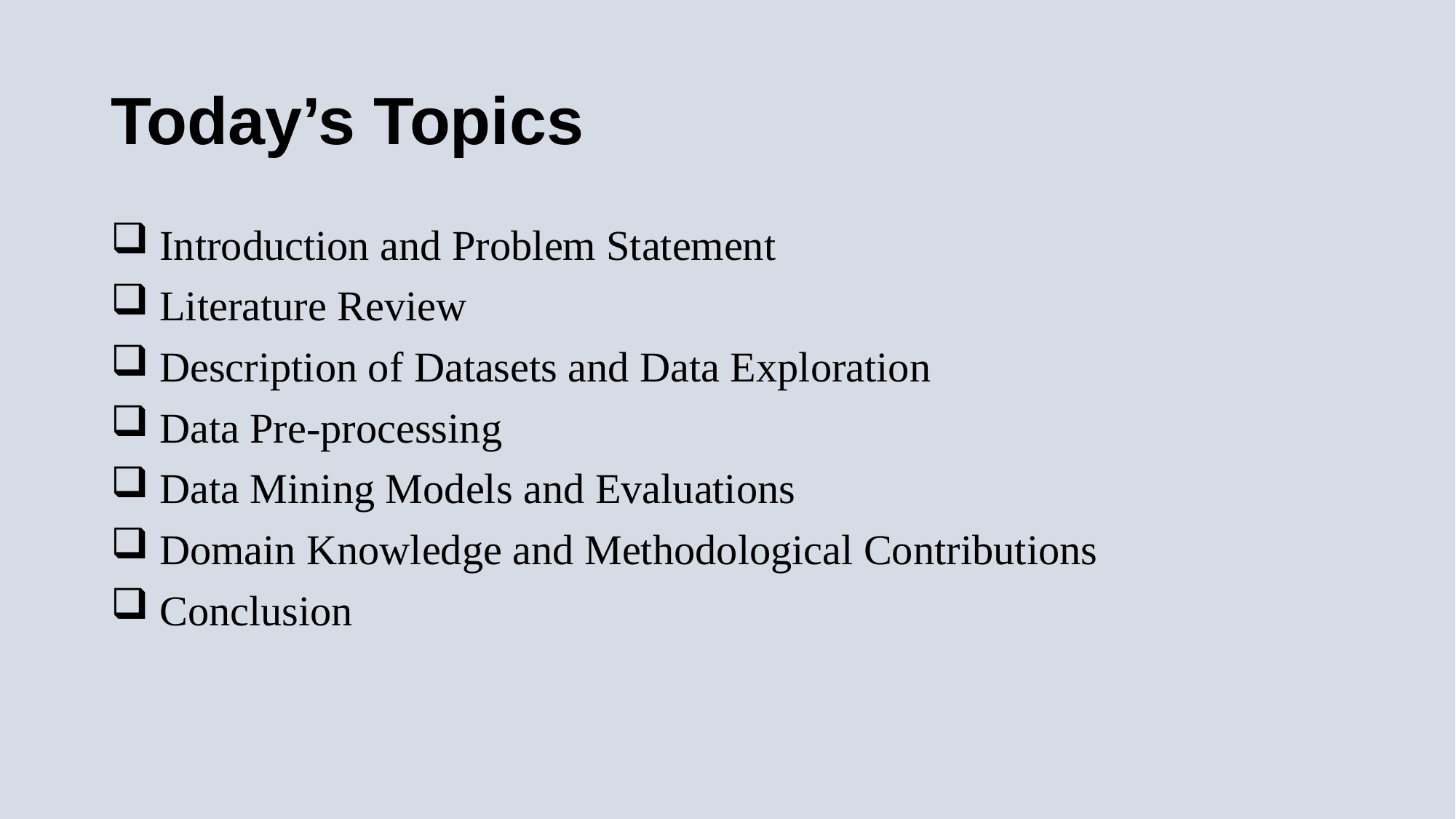

# Today’s Topics
 Introduction and Problem Statement
 Literature Review
 Description of Datasets and Data Exploration
 Data Pre-processing
 Data Mining Models and Evaluations
 Domain Knowledge and Methodological Contributions
 Conclusion